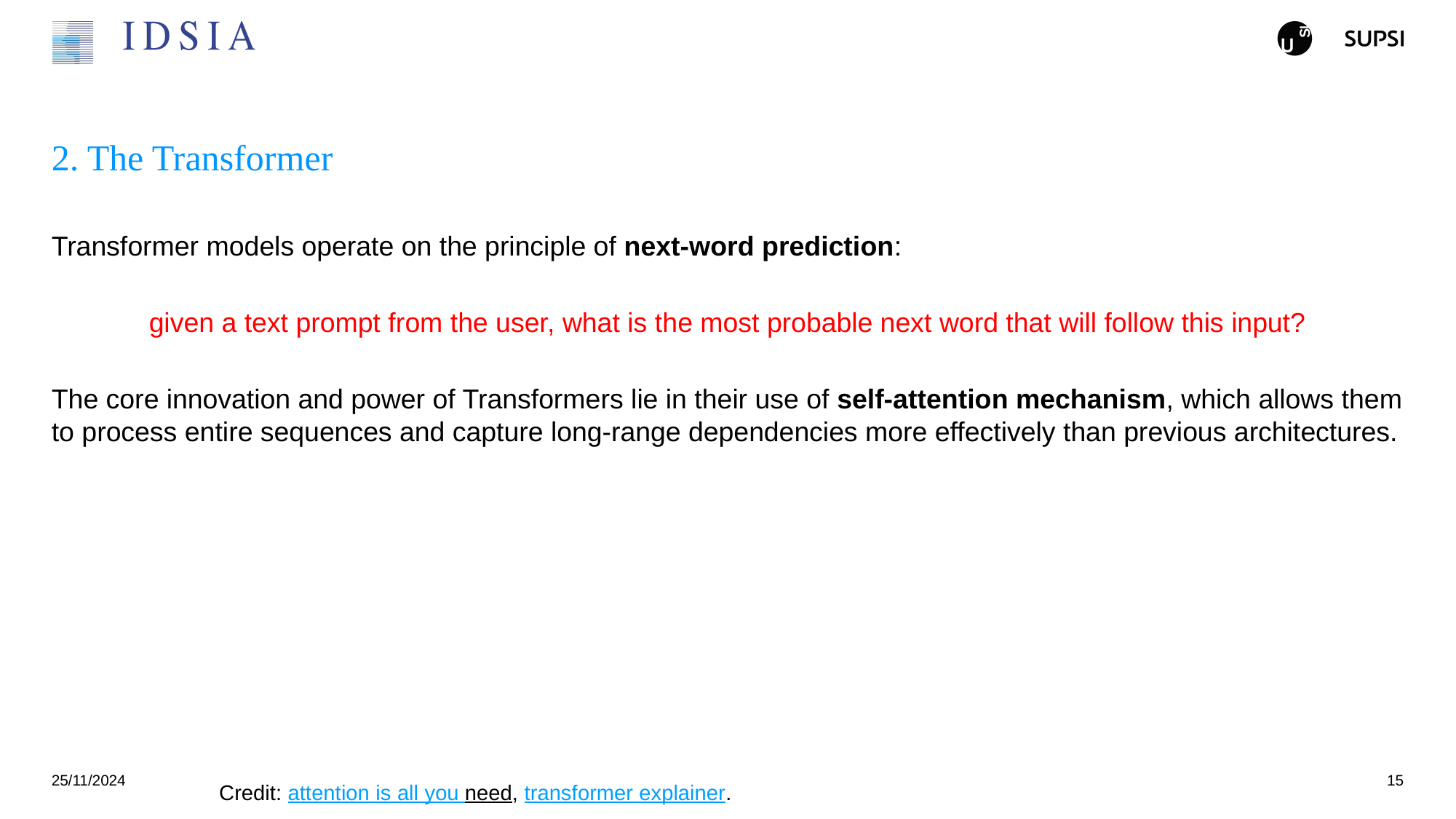

# 2. The Transformer
Transformer models operate on the principle of next-word prediction:

given a text prompt from the user, what is the most probable next word that will follow this input?

The core innovation and power of Transformers lie in their use of self-attention mechanism, which allows them to process entire sequences and capture long-range dependencies more effectively than previous architectures.
25/11/2024
15
Credit: attention is all you need, transformer explainer.